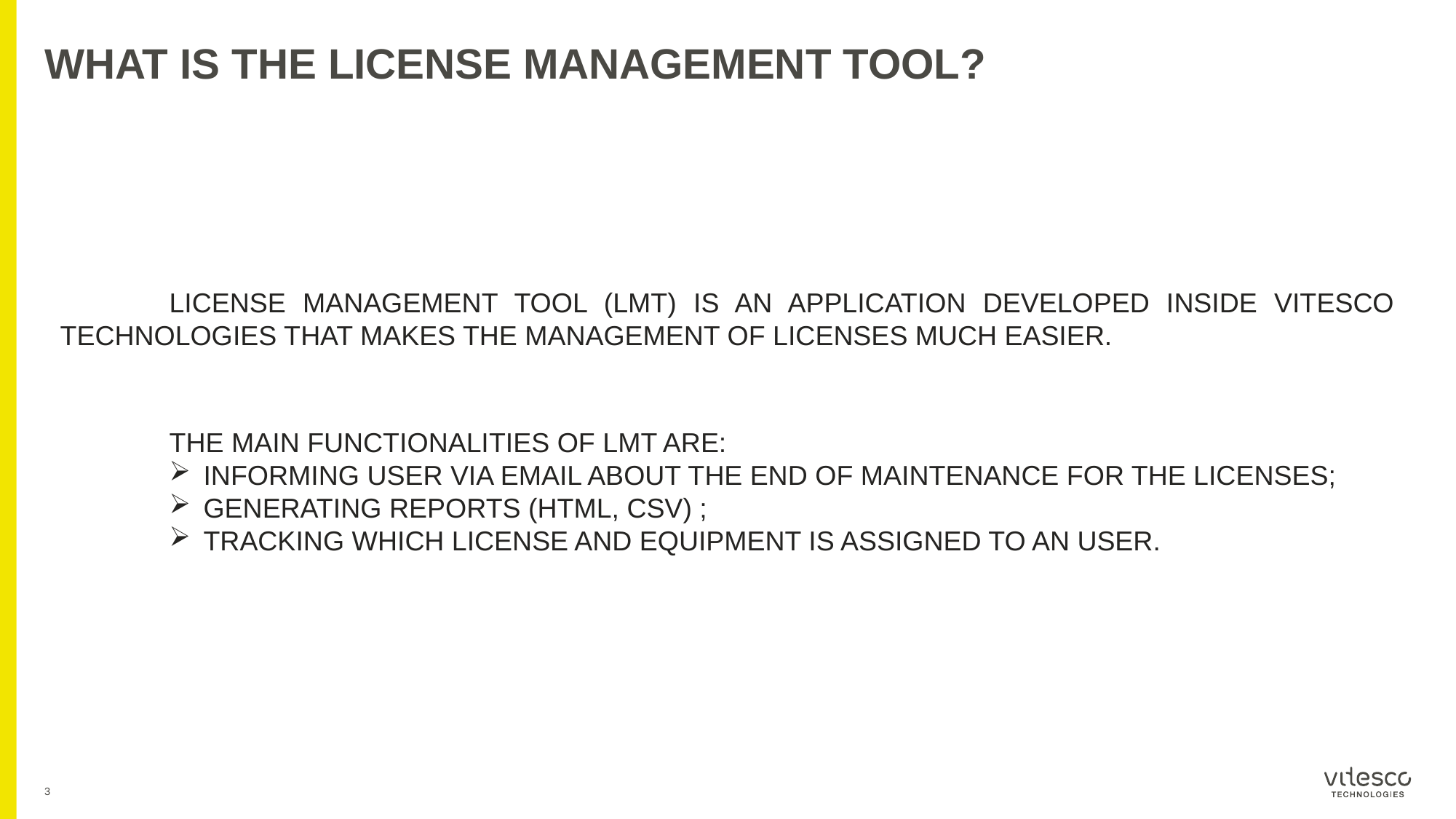

# What is the License management tool?
	License management tool (LMT) is an application developed inside vitesco technologies that makes the management of licenses much easier.

	the main functionalities of lmt are:
Informing user via email about the end of maintenance for the licenses;
Generating reports (html, csv) ;
Tracking which license and equipment is assigned to an user.

3